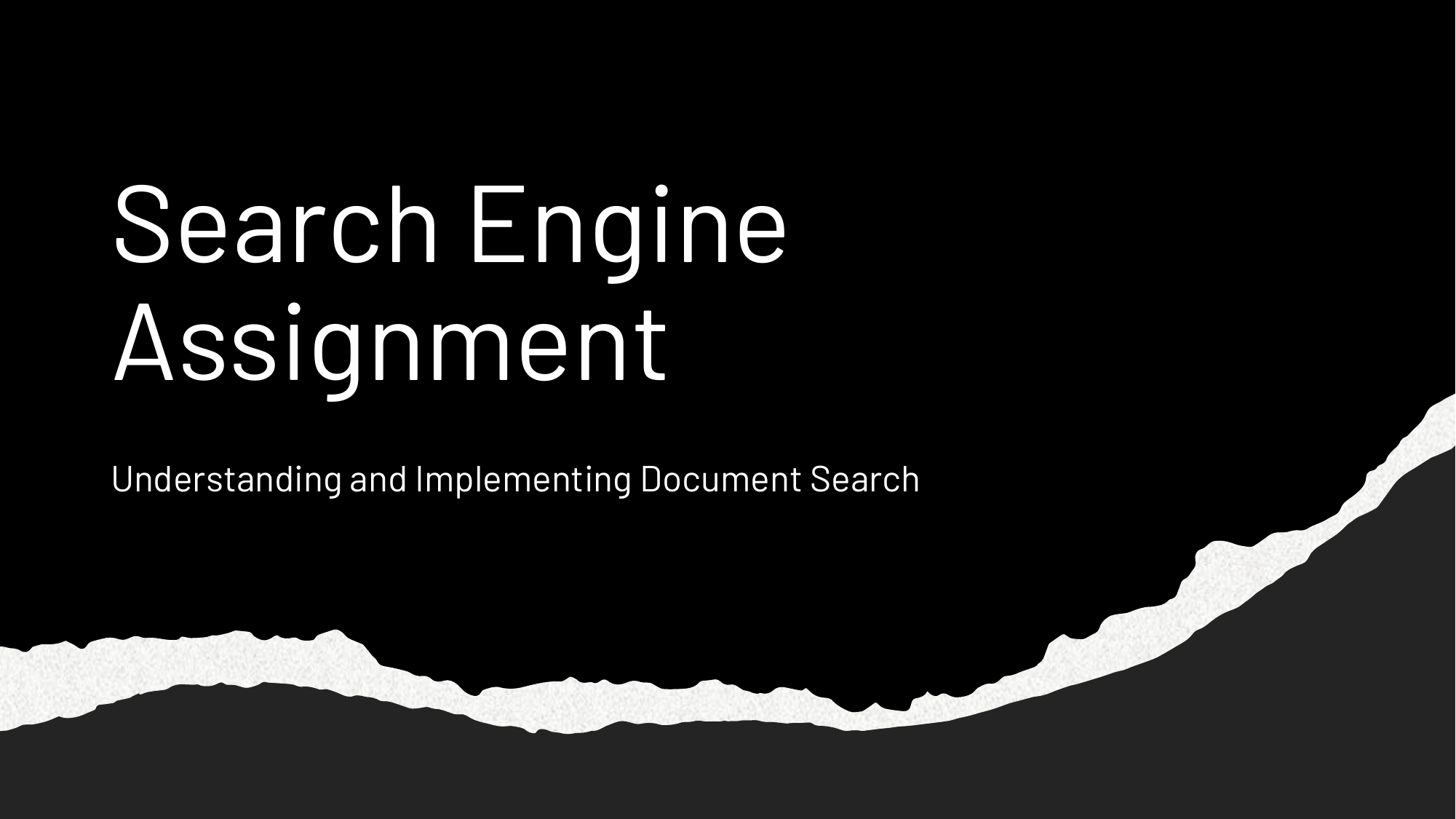

# Search Engine Assignment

Understanding and Implementing Document Search